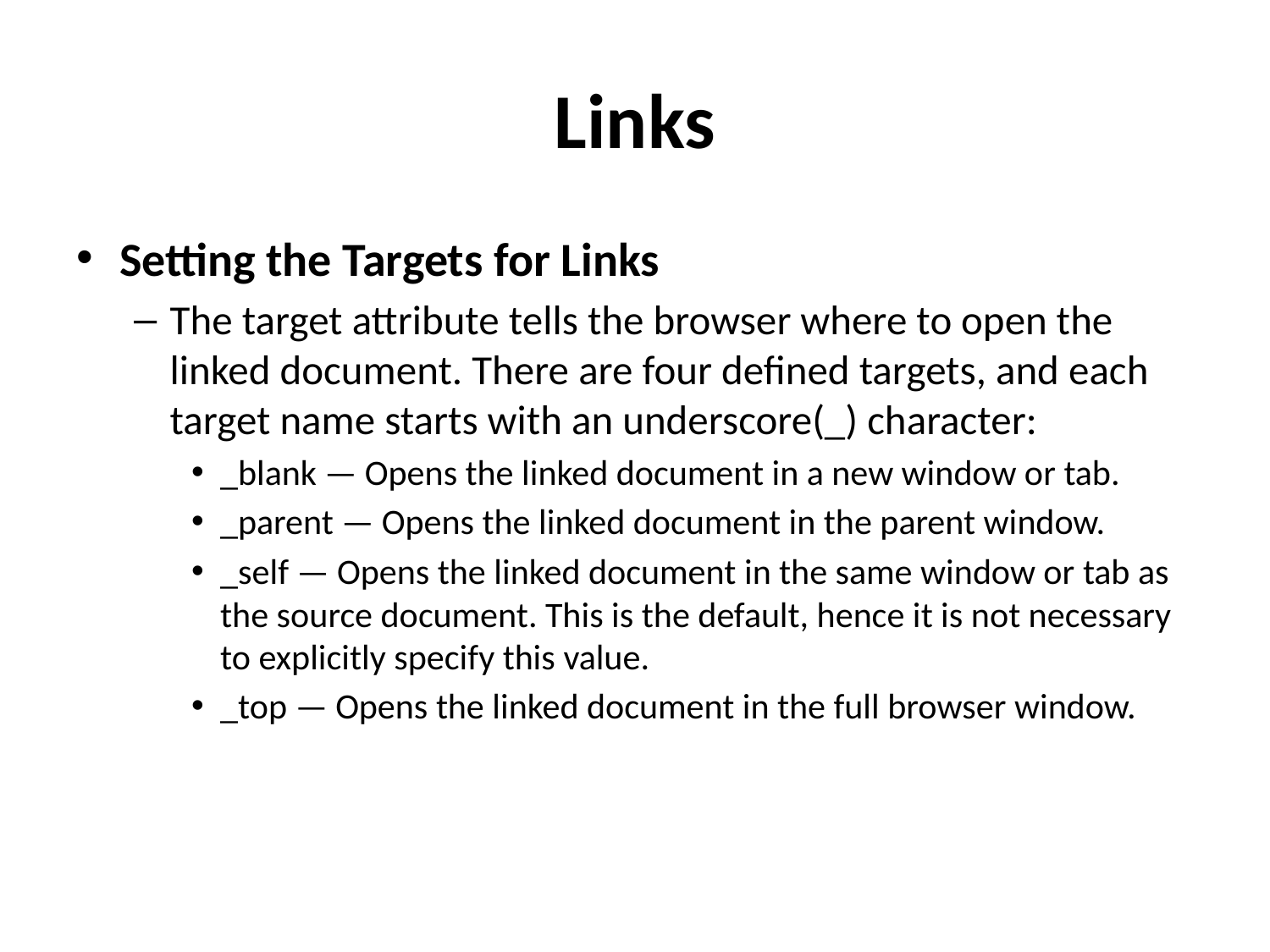

# Links
Setting the Targets for Links
The target attribute tells the browser where to open the linked document. There are four defined targets, and each target name starts with an underscore(_) character:
_blank — Opens the linked document in a new window or tab.
_parent — Opens the linked document in the parent window.
_self — Opens the linked document in the same window or tab as the source document. This is the default, hence it is not necessary to explicitly specify this value.
_top — Opens the linked document in the full browser window.